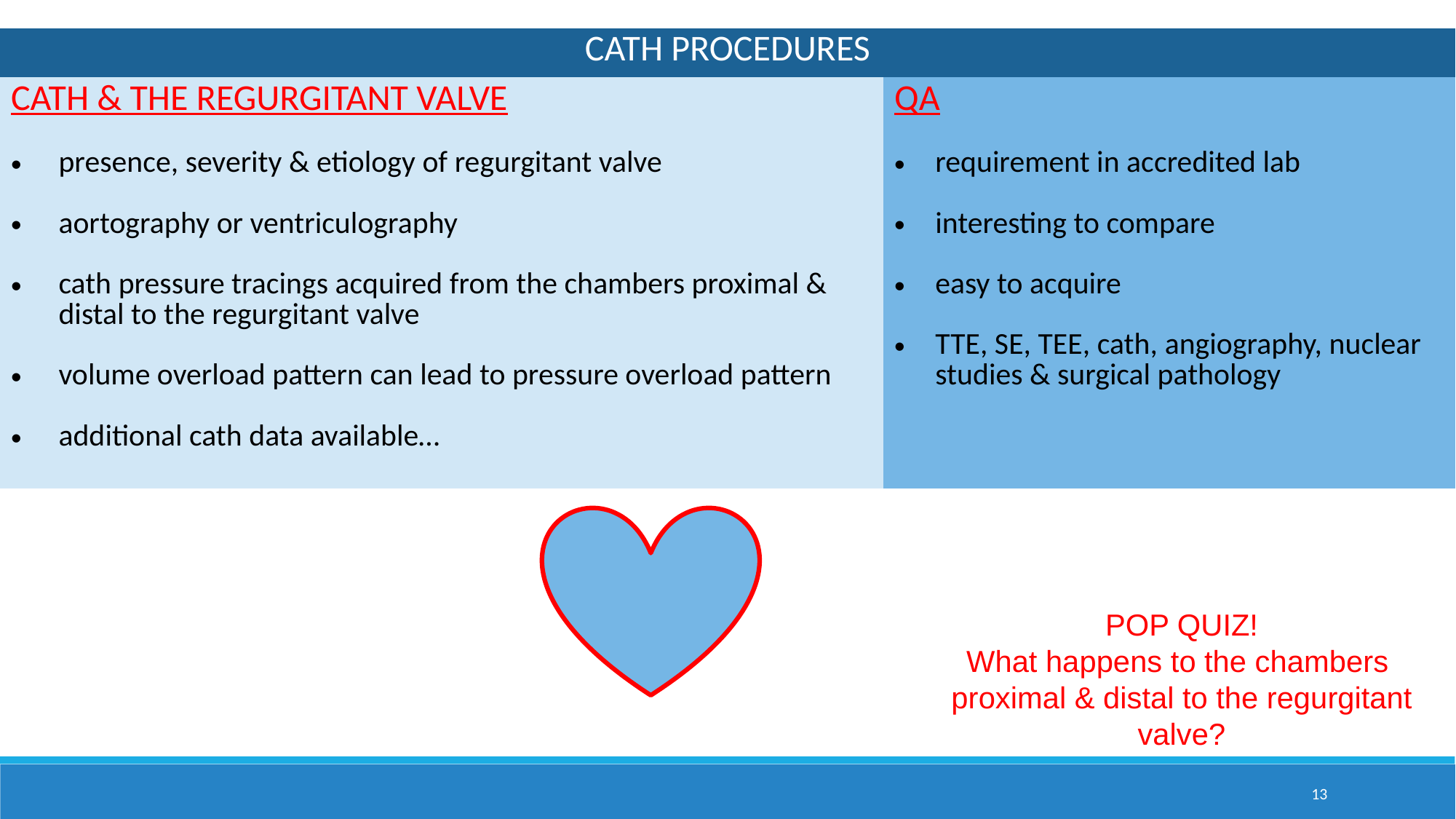

| CATH PROCEDURES |  |
| --- | --- |
| CATH & THE REGURGITANT VALVE presence, severity & etiology of regurgitant valve aortography or ventriculography cath pressure tracings acquired from the chambers proximal & distal to the regurgitant valve volume overload pattern can lead to pressure overload pattern additional cath data available… | QA requirement in accredited lab interesting to compare easy to acquire TTE, SE, TEE, cath, angiography, nuclear studies & surgical pathology |

POP QUIZ!
What happens to the chambers
proximal & distal to the regurgitant valve?
13